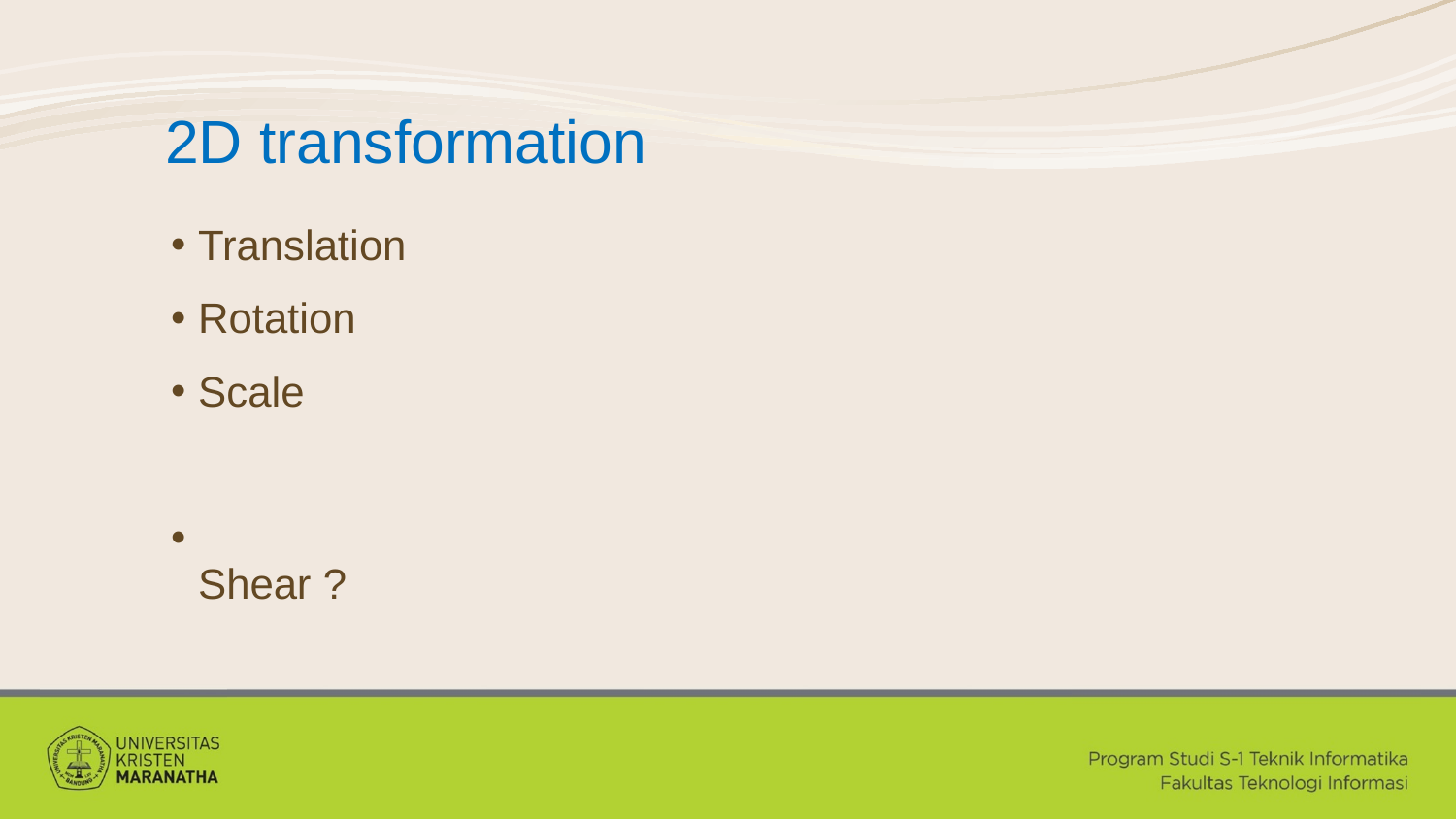

# 2D transformation
Translation
Rotation
Scale

Shear ?